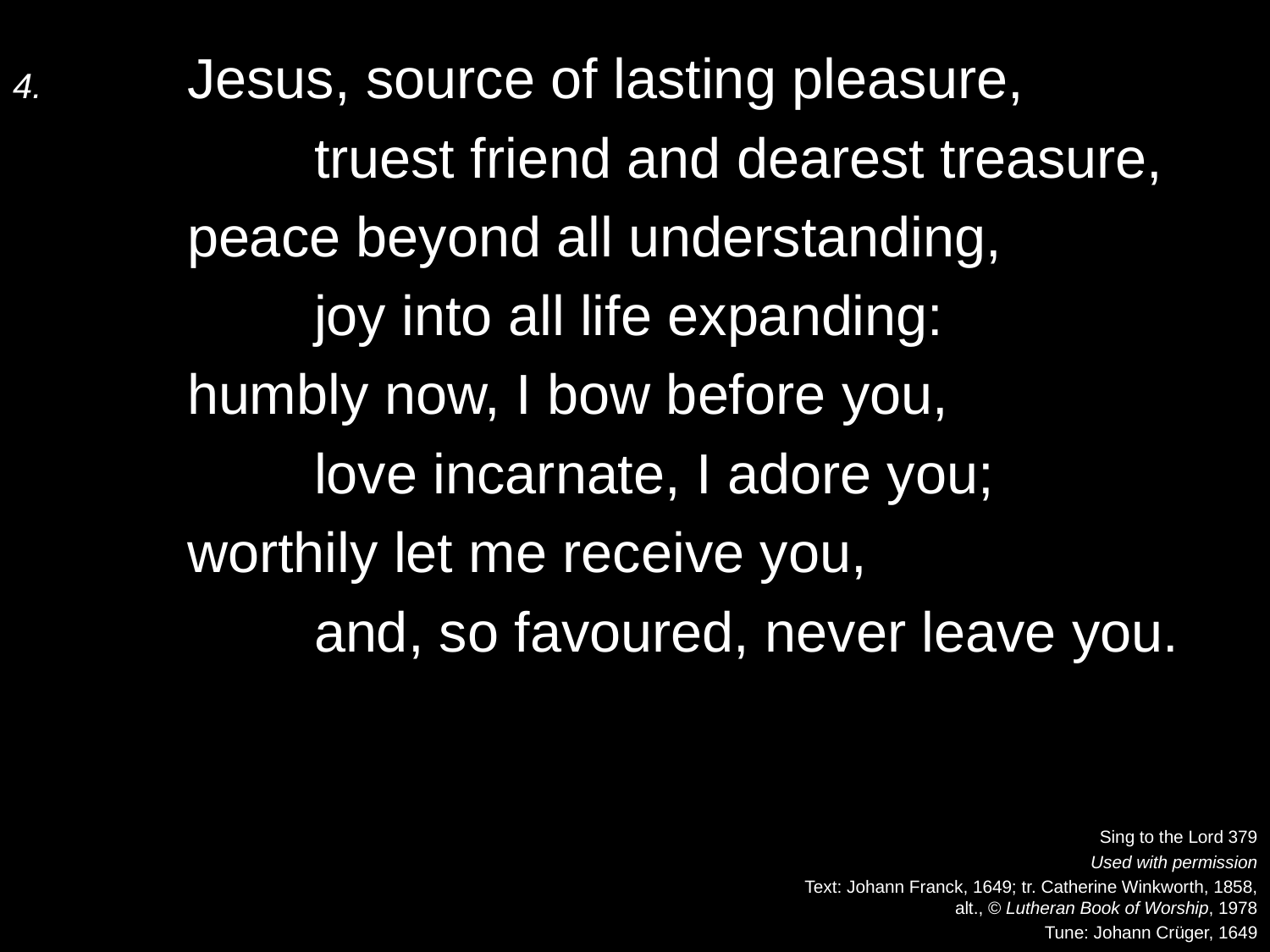

4.	Jesus, source of lasting pleasure,
		truest friend and dearest treasure,
	peace beyond all understanding,
		joy into all life expanding:
	humbly now, I bow before you,
		love incarnate, I adore you;
	worthily let me receive you,
		and, so favoured, never leave you.
Sing to the Lord 379
Used with permission
Text: Johann Franck, 1649; tr. Catherine Winkworth, 1858,
alt., © Lutheran Book of Worship, 1978
Tune: Johann Crüger, 1649